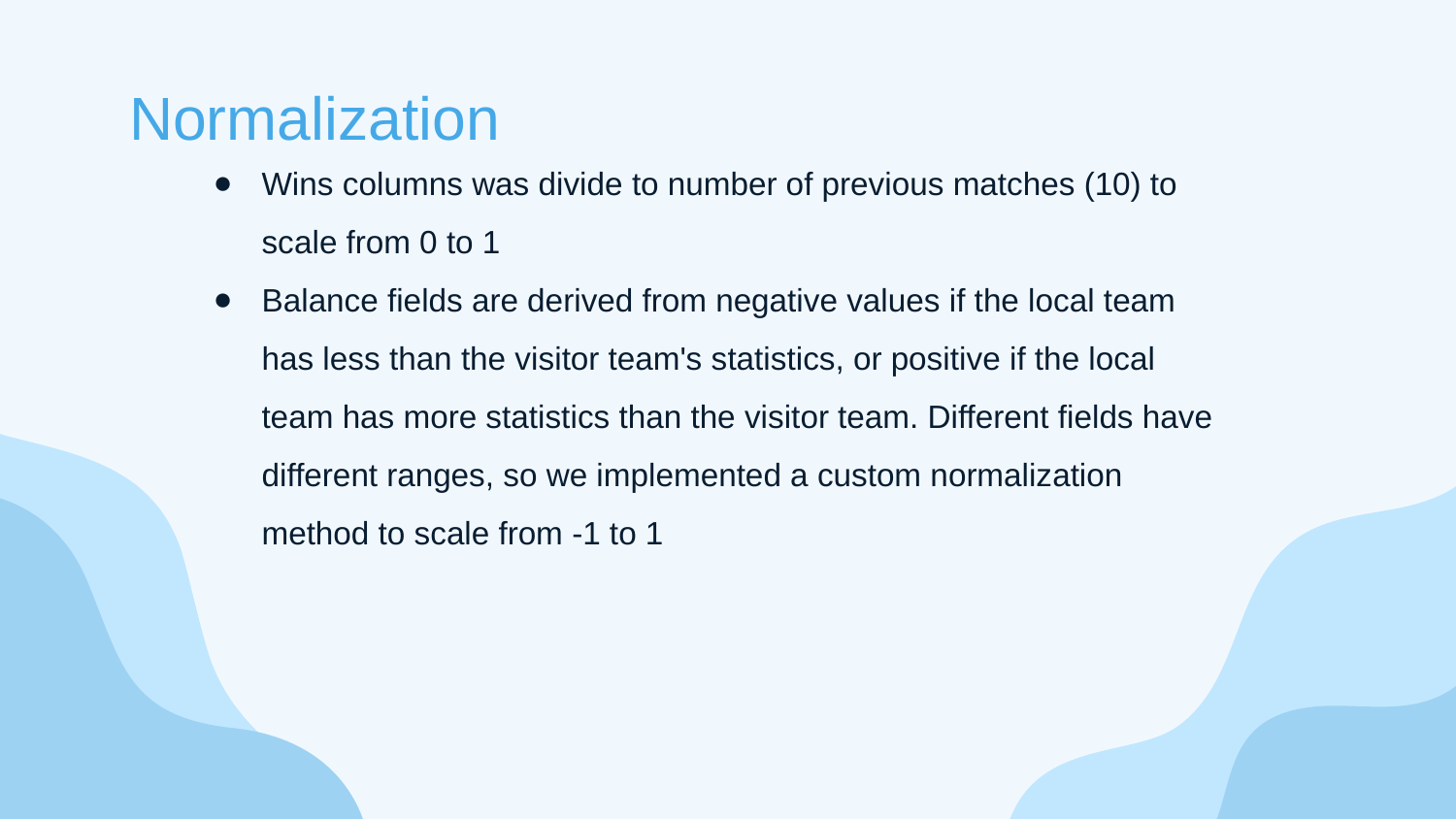

# Normalization
Wins columns was divide to number of previous matches (10) to scale from 0 to 1
Balance fields are derived from negative values if the local team has less than the visitor team's statistics, or positive if the local team has more statistics than the visitor team. Different fields have different ranges, so we implemented a custom normalization method to scale from -1 to 1